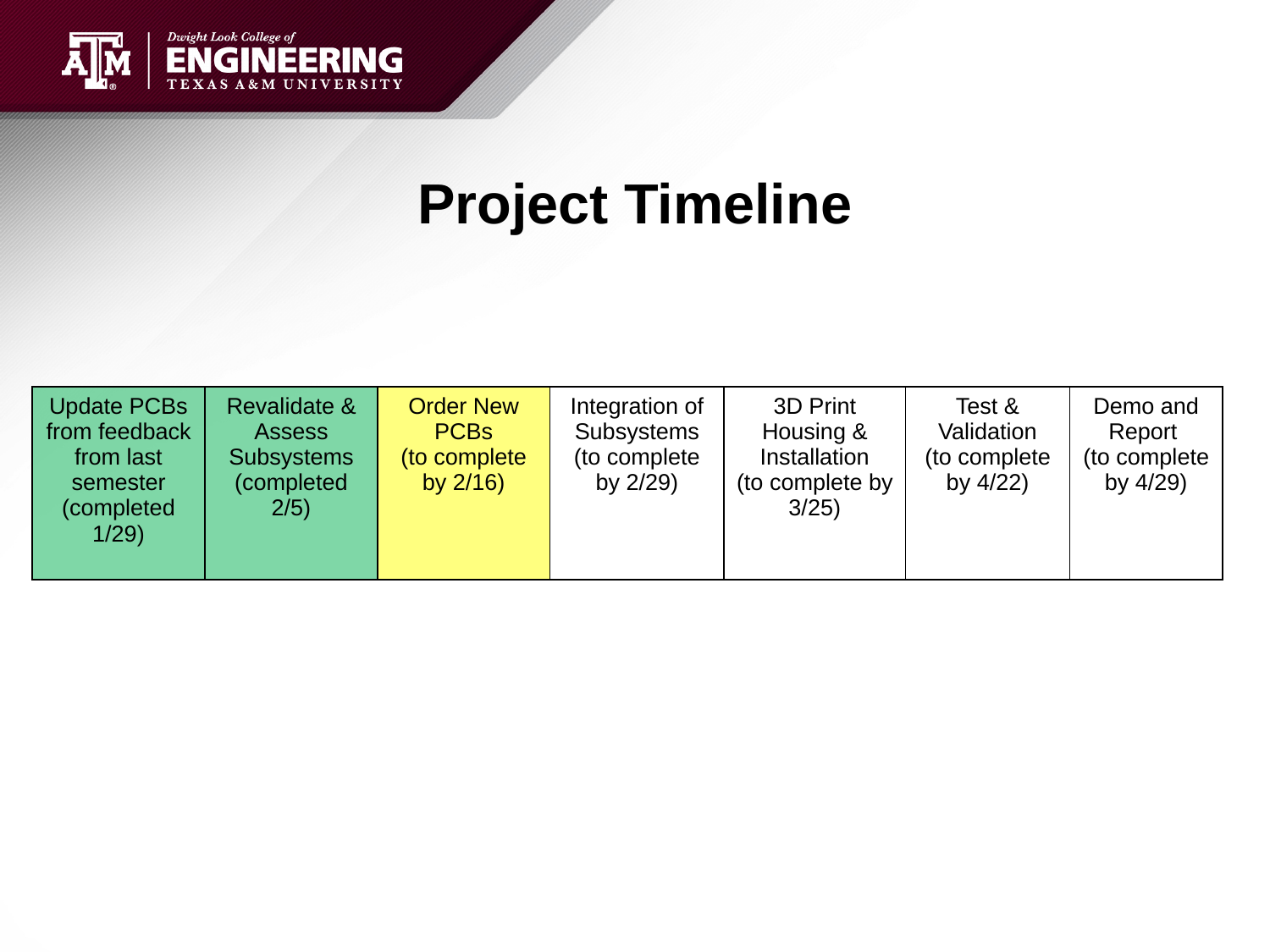

# Project Timeline
| Update PCBs from feedback from last semester (completed 1/29) | Revalidate & Assess Subsystems (completed 2/5) | Order New PCBs (to complete by 2/16) | Integration of Subsystems (to complete by 2/29) | 3D Print Housing & Installation (to complete by 3/25) | Test & Validation (to complete by 4/22) | Demo and Report (to complete by 4/29) |
| --- | --- | --- | --- | --- | --- | --- |